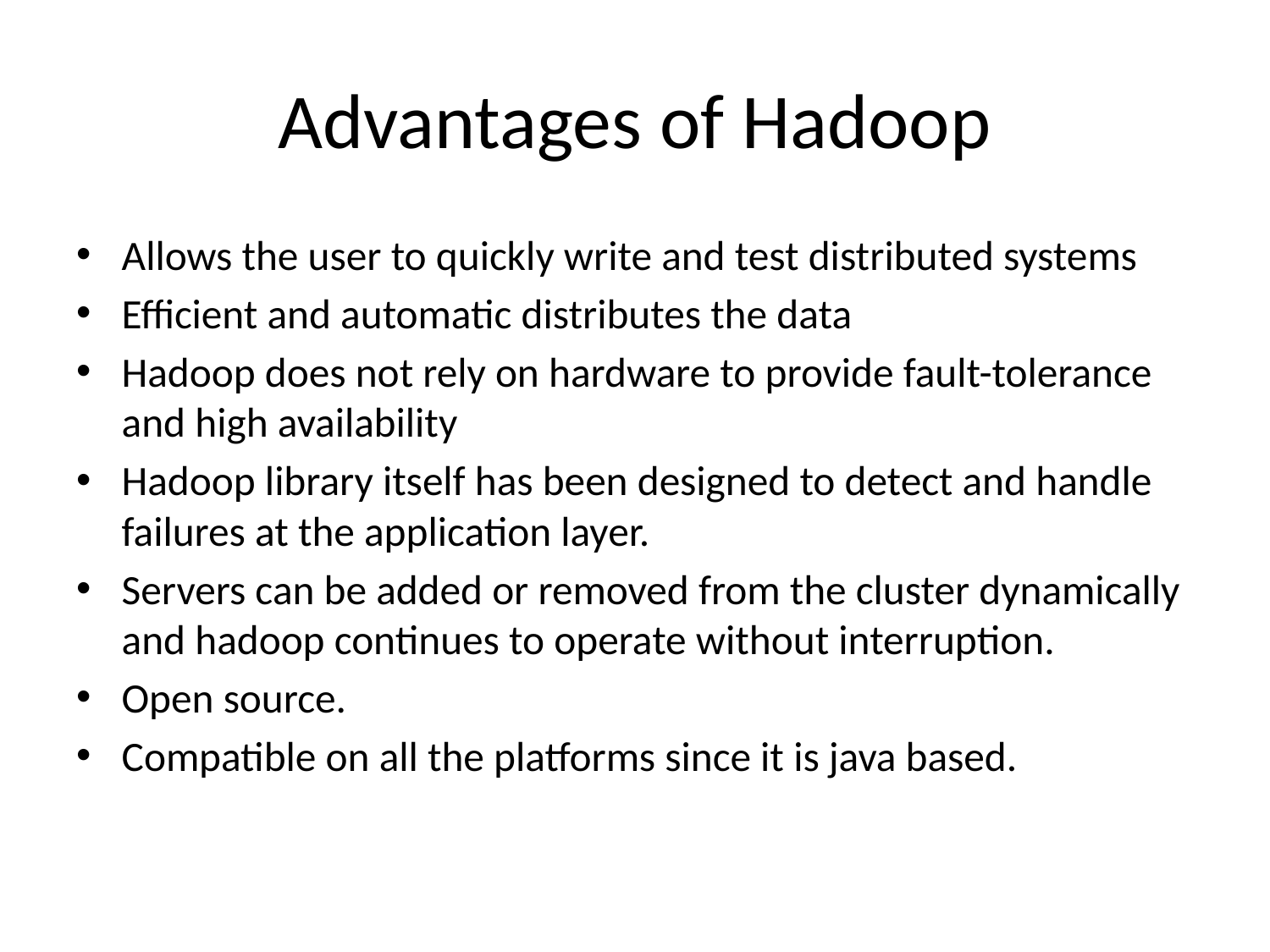

# Advantages of Hadoop
Allows the user to quickly write and test distributed systems
Efficient and automatic distributes the data
Hadoop does not rely on hardware to provide fault-tolerance and high availability
Hadoop library itself has been designed to detect and handle failures at the application layer.
Servers can be added or removed from the cluster dynamically and hadoop continues to operate without interruption.
Open source.
Compatible on all the platforms since it is java based.